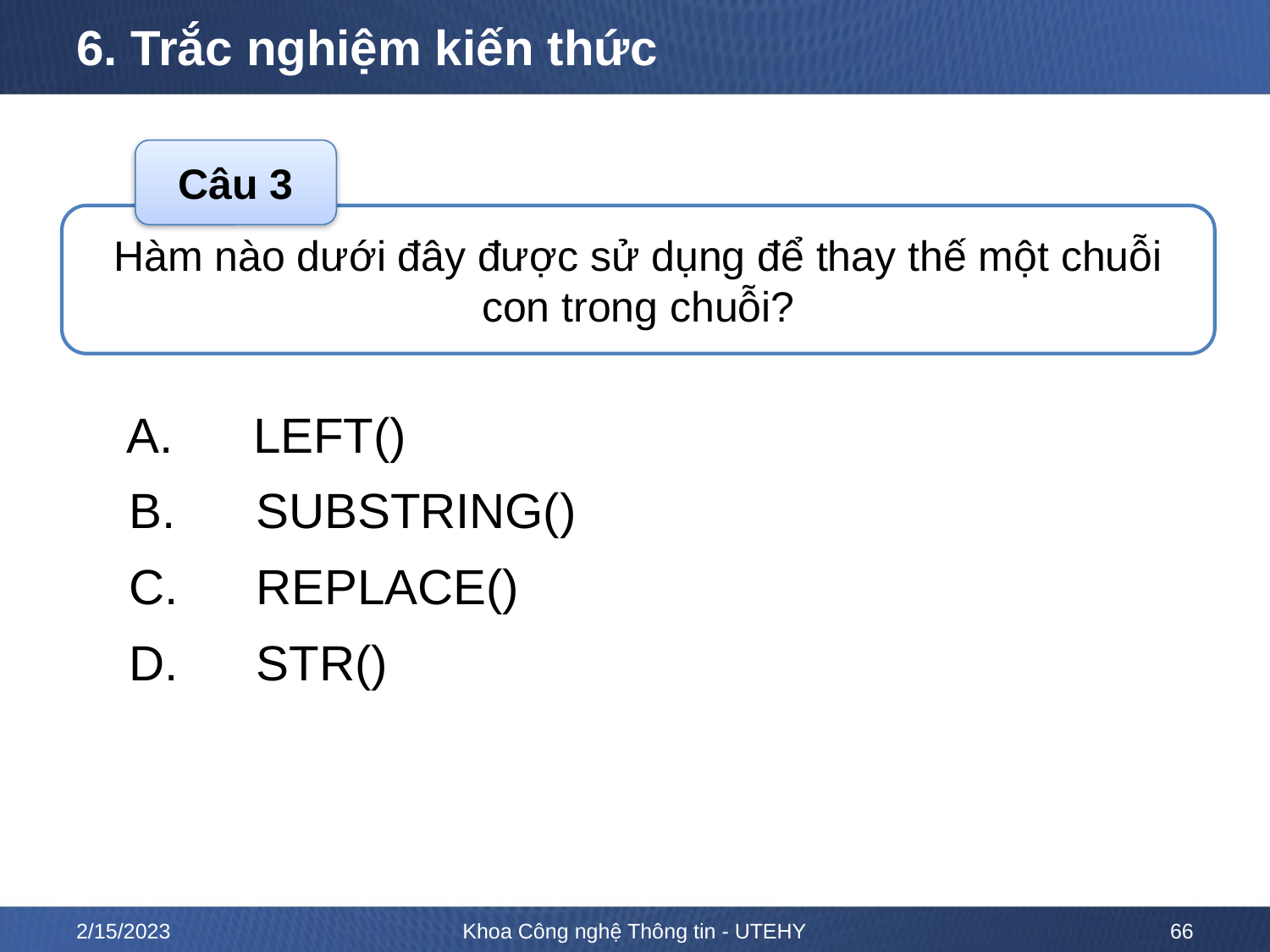

# 6. Trắc nghiệm kiến thức
Câu 3
Hàm nào dưới đây được sử dụng để thay thế một chuỗi con trong chuỗi?
A. 	LEFT()
B. 	SUBSTRING()
C. 	REPLACE()
D. 	STR()
ĐÁP ÁN
C
2/15/2023
Khoa Công nghệ Thông tin - UTEHY
66